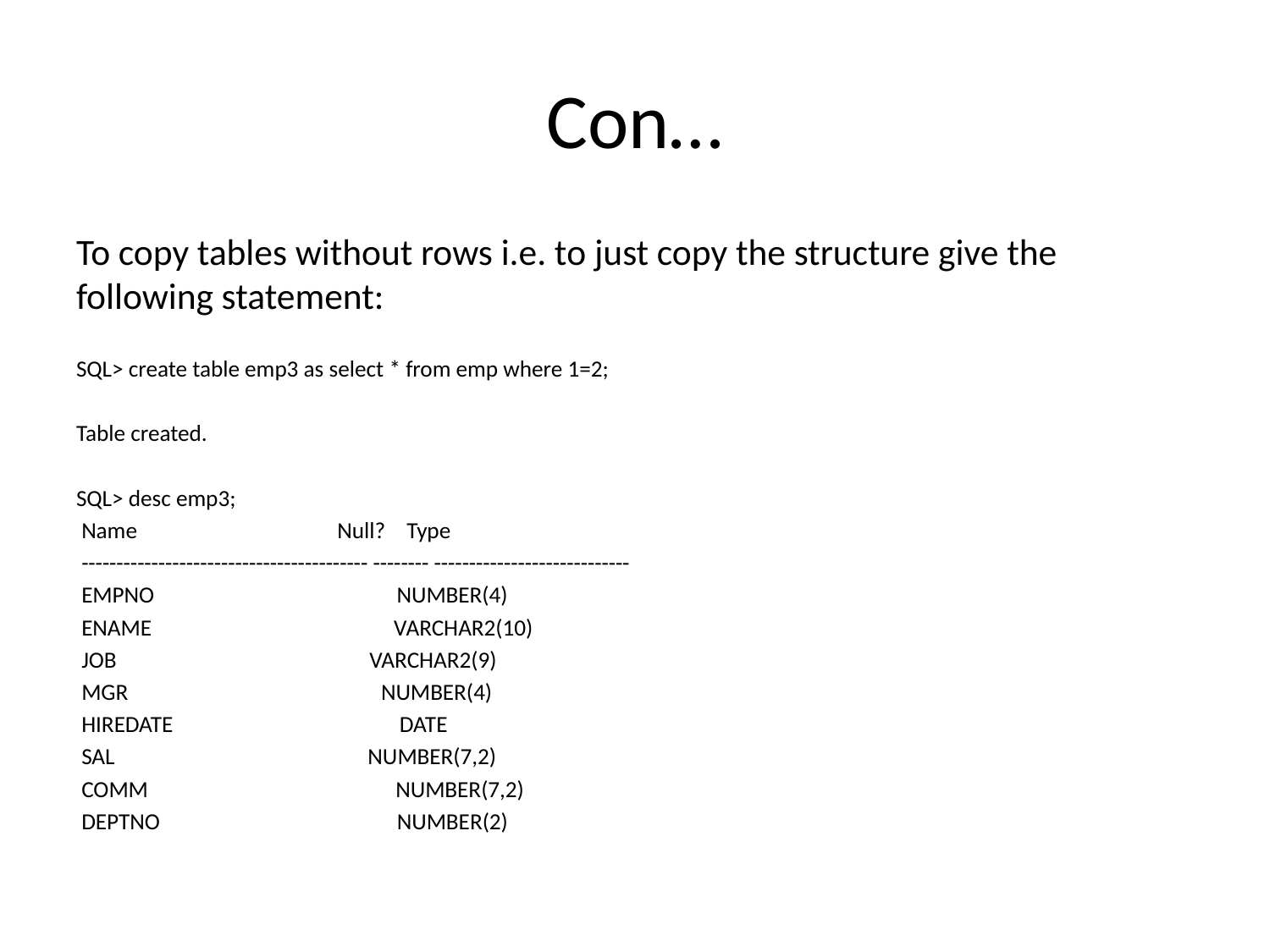

# Con…
To copy tables without rows i.e. to just copy the structure give the following statement:

SQL> create table emp3 as select * from emp where 1=2;

Table created.

SQL> desc emp3;
 Name                                      Null?    Type
 ----------------------------------------- -------- ----------------------------
 EMPNO                                              NUMBER(4)
 ENAME                                              VARCHAR2(10)
 JOB                                                VARCHAR2(9)
 MGR                                                NUMBER(4)
 HIREDATE                                           DATE
 SAL                                                NUMBER(7,2)
 COMM                                               NUMBER(7,2)
 DEPTNO                                             NUMBER(2)